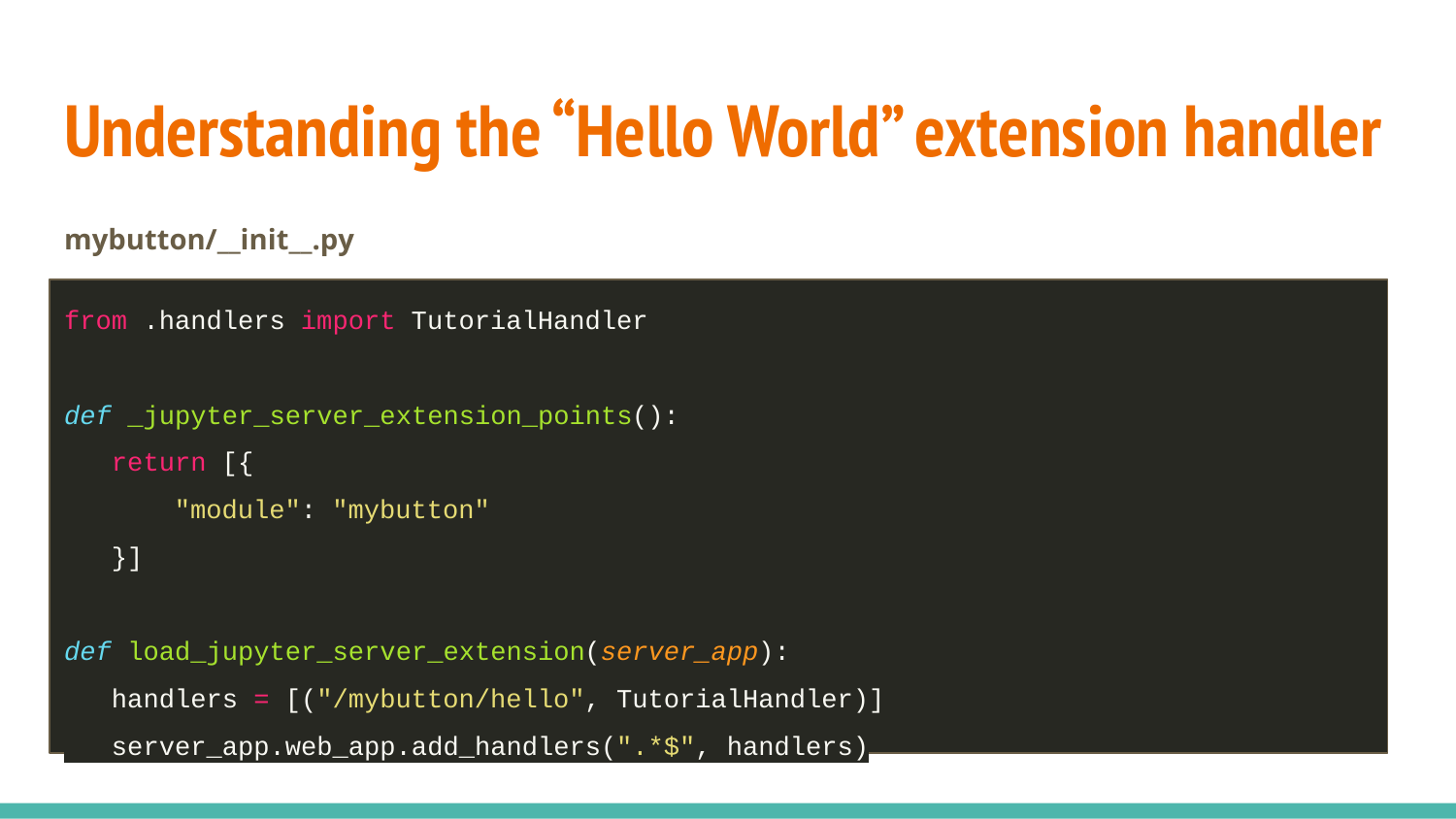

# Understanding the “Hello World” extension handler
mybutton/__init__.py
from .handlers import TutorialHandler

def _jupyter_server_extension_points():
   return [{
       "module": "mybutton"
   }]

def load_jupyter_server_extension(server_app):
   handlers = [("/mybutton/hello", TutorialHandler)]
   server_app.web_app.add_handlers(".*$", handlers)